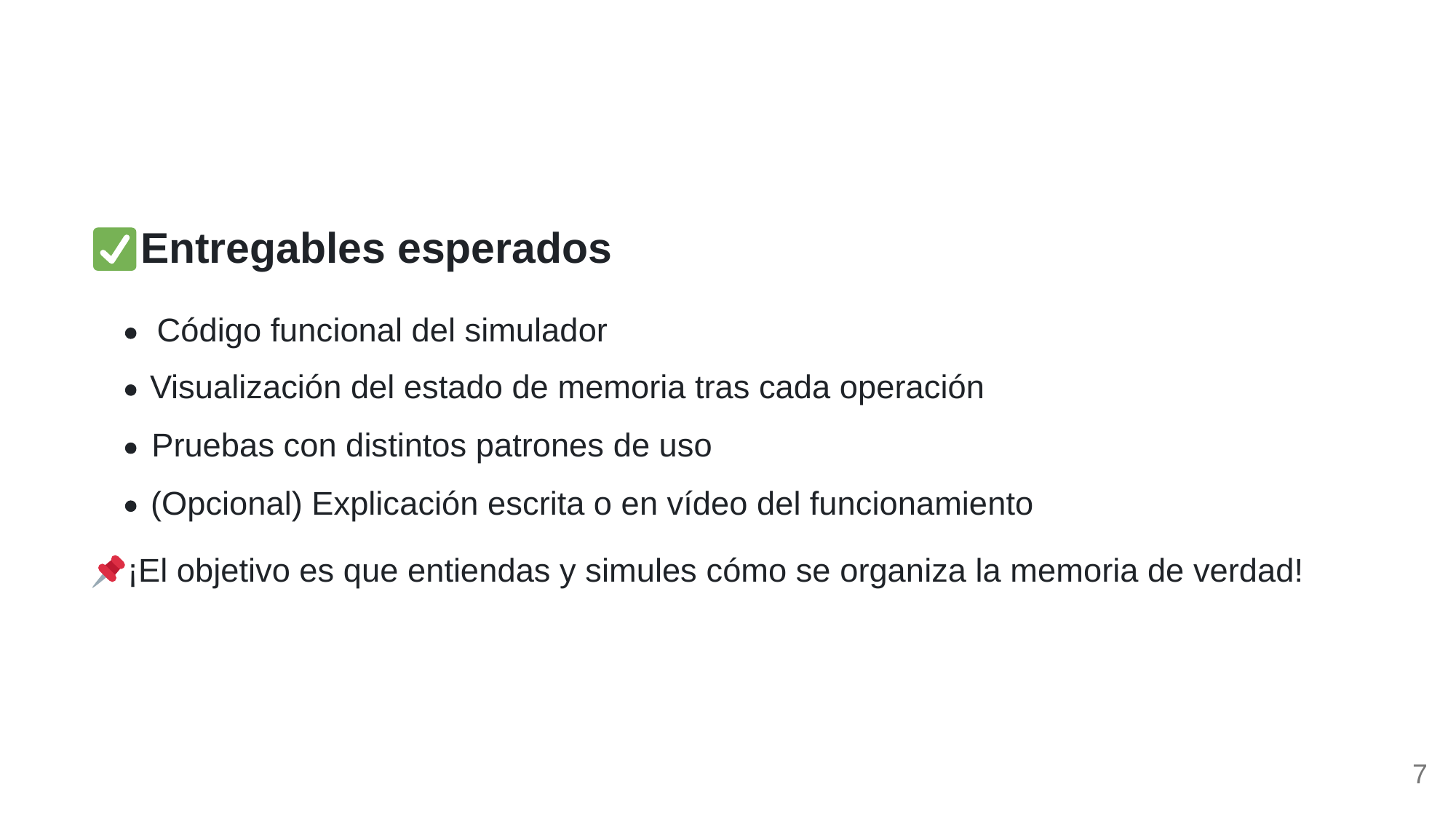

Entregables esperados

Código funcional del simulador

Visualización del estado de memoria tras cada operación

Pruebas con distintos patrones de uso

(Opcional) Explicación escrita o en vídeo del funcionamiento

 ¡El objetivo es que entiendas y simules cómo se organiza la memoria de verdad!

7